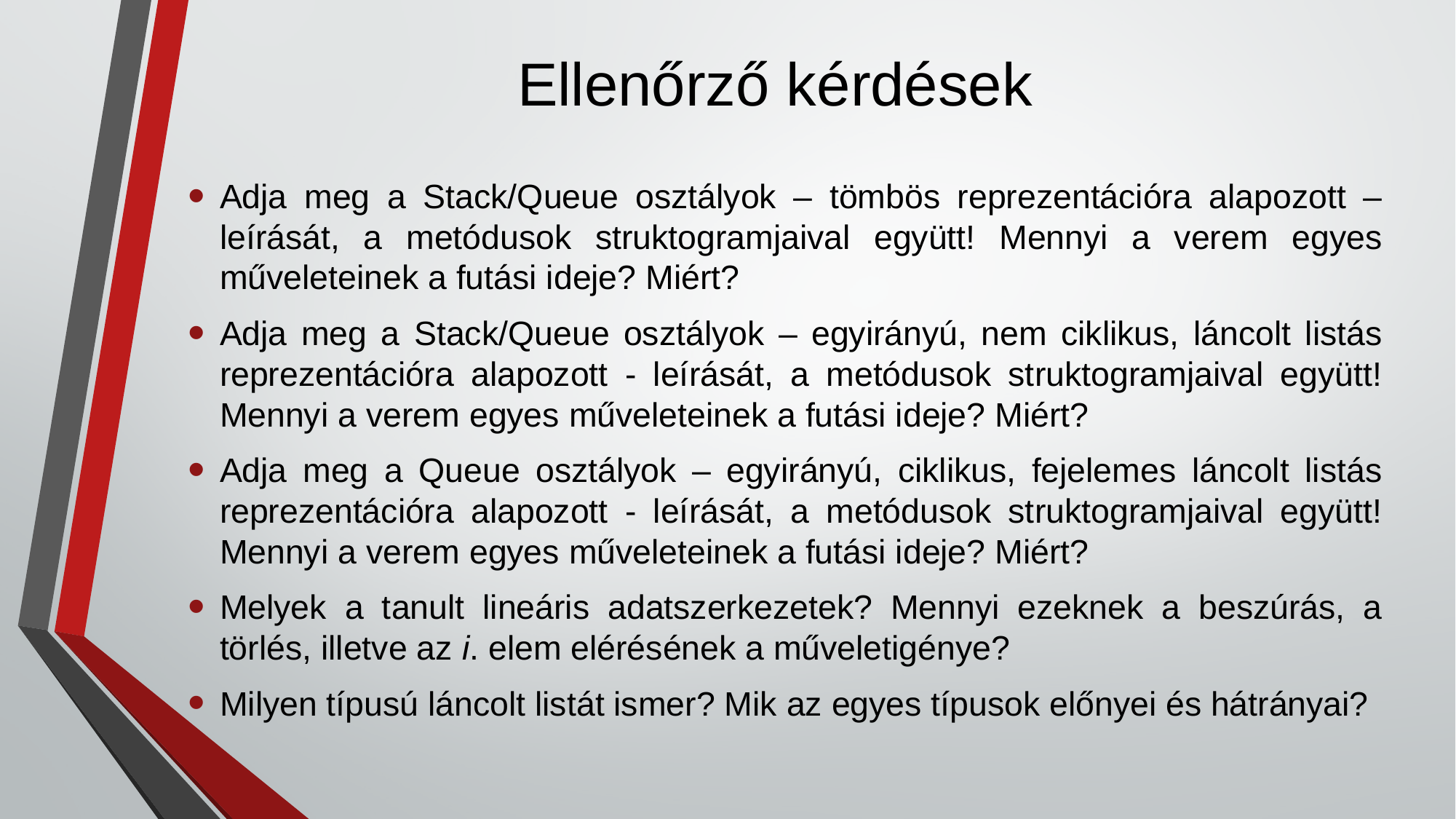

# Ellenőrző kérdések
Adja meg a Stack/Queue osztályok – tömbös reprezentációra alapozott – leírását, a metódusok struktogramjaival együtt! Mennyi a verem egyes műveleteinek a futási ideje? Miért?
Adja meg a Stack/Queue osztályok – egyirányú, nem ciklikus, láncolt listás reprezentációra alapozott - leírását, a metódusok struktogramjaival együtt! Mennyi a verem egyes műveleteinek a futási ideje? Miért?
Adja meg a Queue osztályok – egyirányú, ciklikus, fejelemes láncolt listás reprezentációra alapozott - leírását, a metódusok struktogramjaival együtt! Mennyi a verem egyes műveleteinek a futási ideje? Miért?
Melyek a tanult lineáris adatszerkezetek? Mennyi ezeknek a beszúrás, a törlés, illetve az i. elem elérésének a műveletigénye?
Milyen típusú láncolt listát ismer? Mik az egyes típusok előnyei és hátrányai?